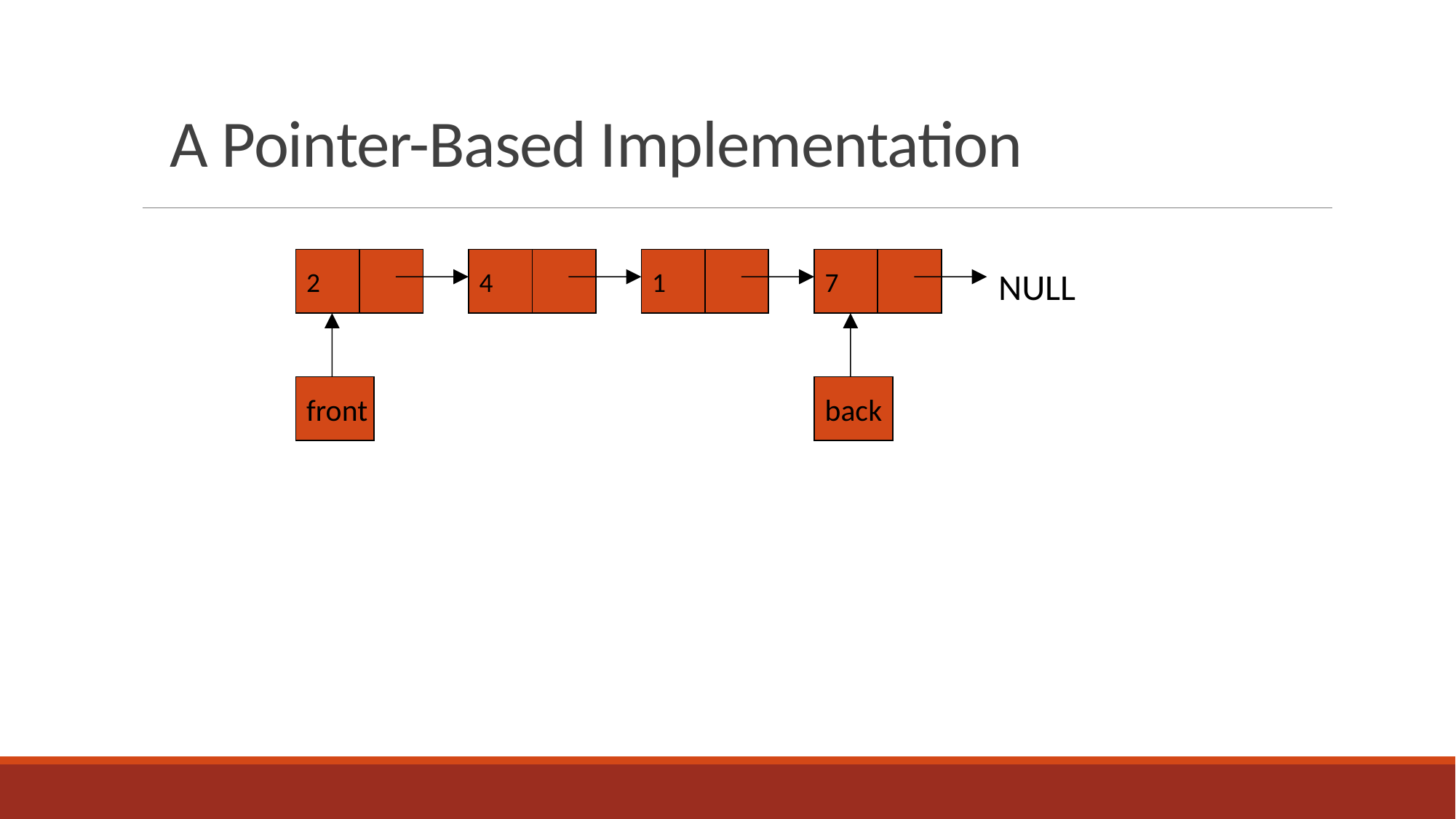

# A Pointer-Based Implementation
2

4

1

7

NULL

front
back